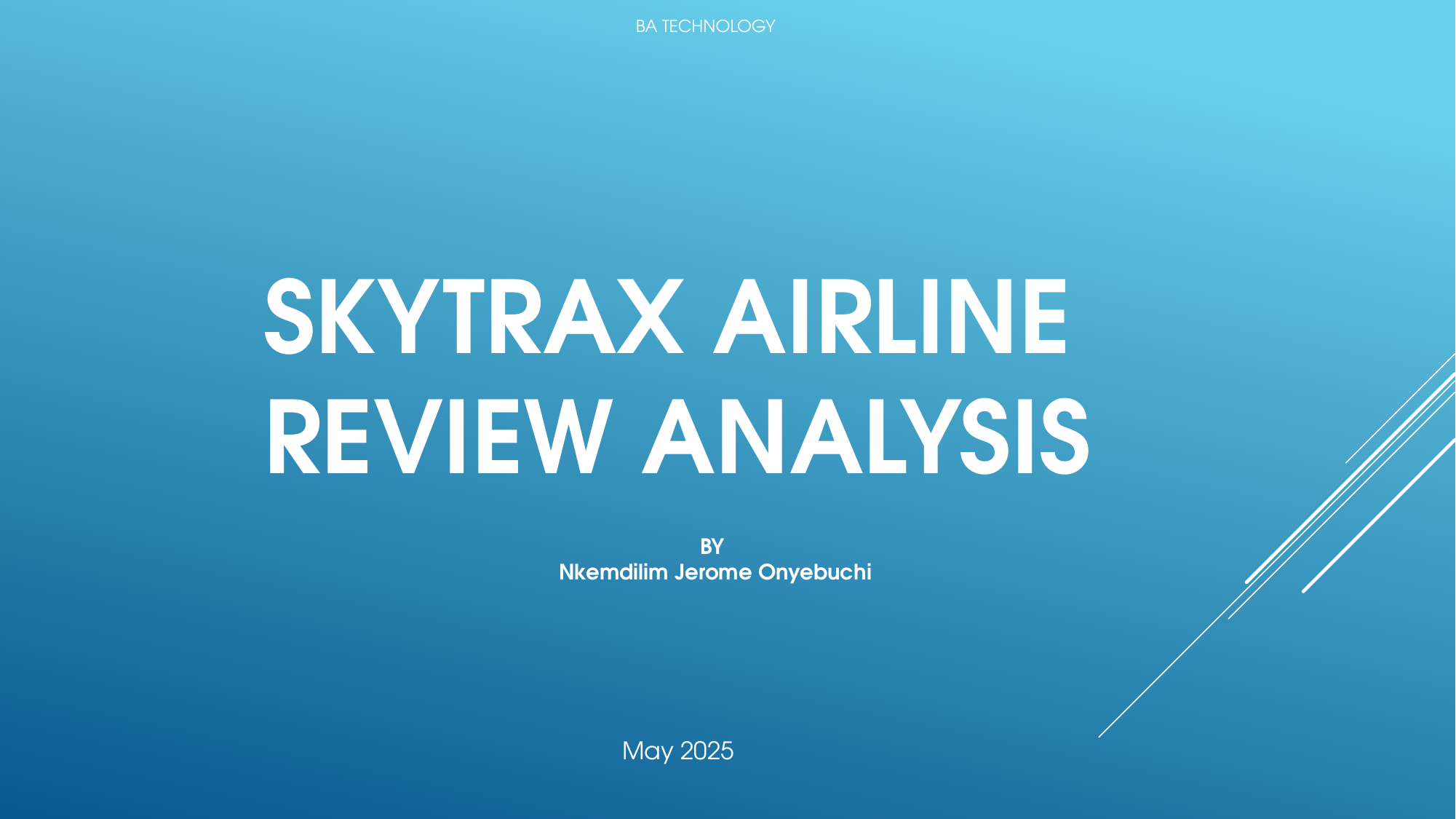

BA TECHNOLOGY
SKYTRAX AIRLINE
REVIEW ANALYSIS
BY
Nkemdilim Jerome Onyebuchi
May 2025